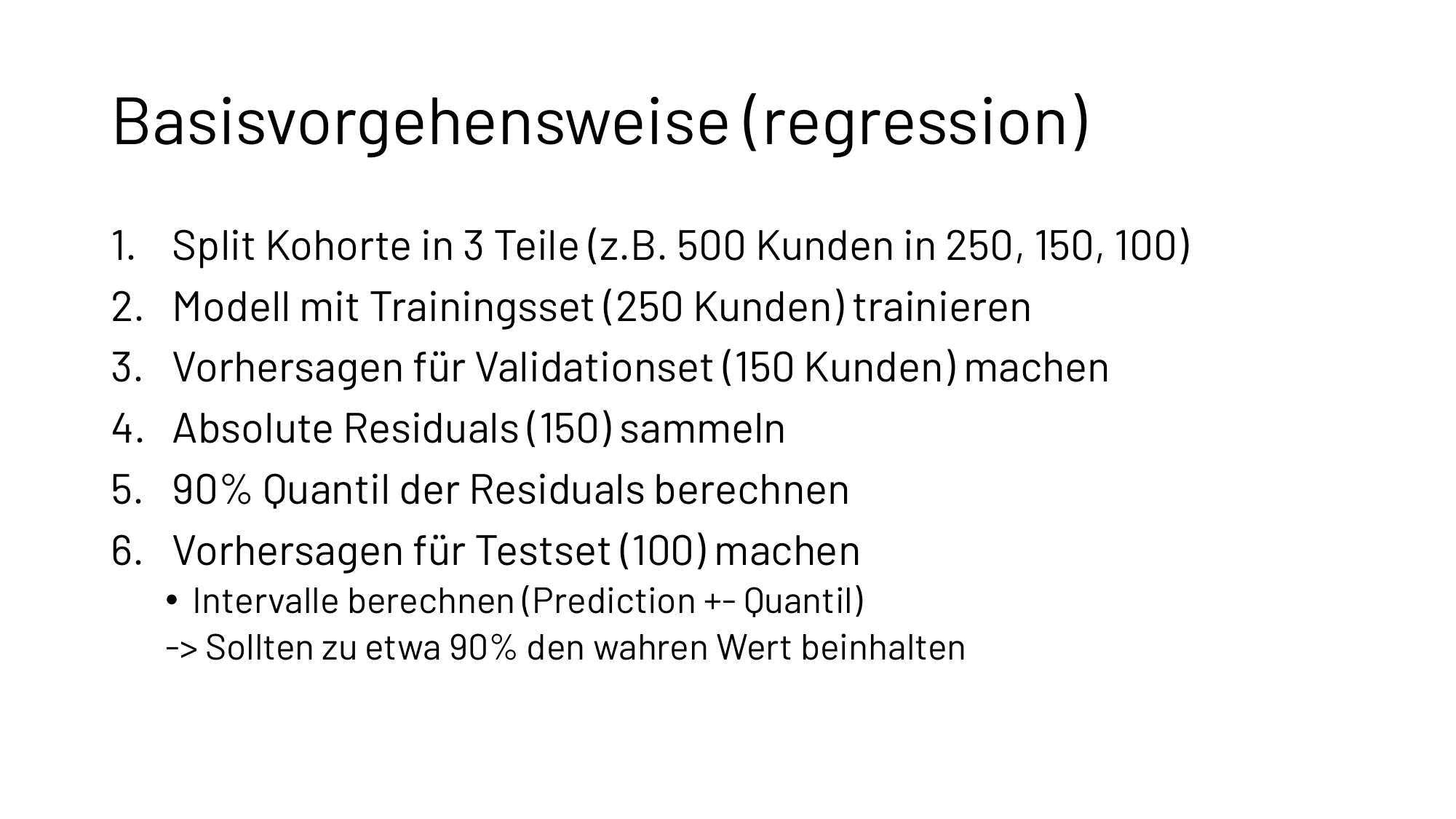

# Basisvorgehensweise (regression)
Split Kohorte in 3 Teile (z.B. 500 Kunden in 250, 150, 100)
Modell mit Trainingsset (250 Kunden) trainieren
Vorhersagen für Validationset (150 Kunden) machen
Absolute Residuals (150) sammeln
90% Quantil der Residuals berechnen
Vorhersagen für Testset (100) machen
Intervalle berechnen (Prediction +- Quantil)
-> Sollten zu etwa 90% den wahren Wert beinhalten